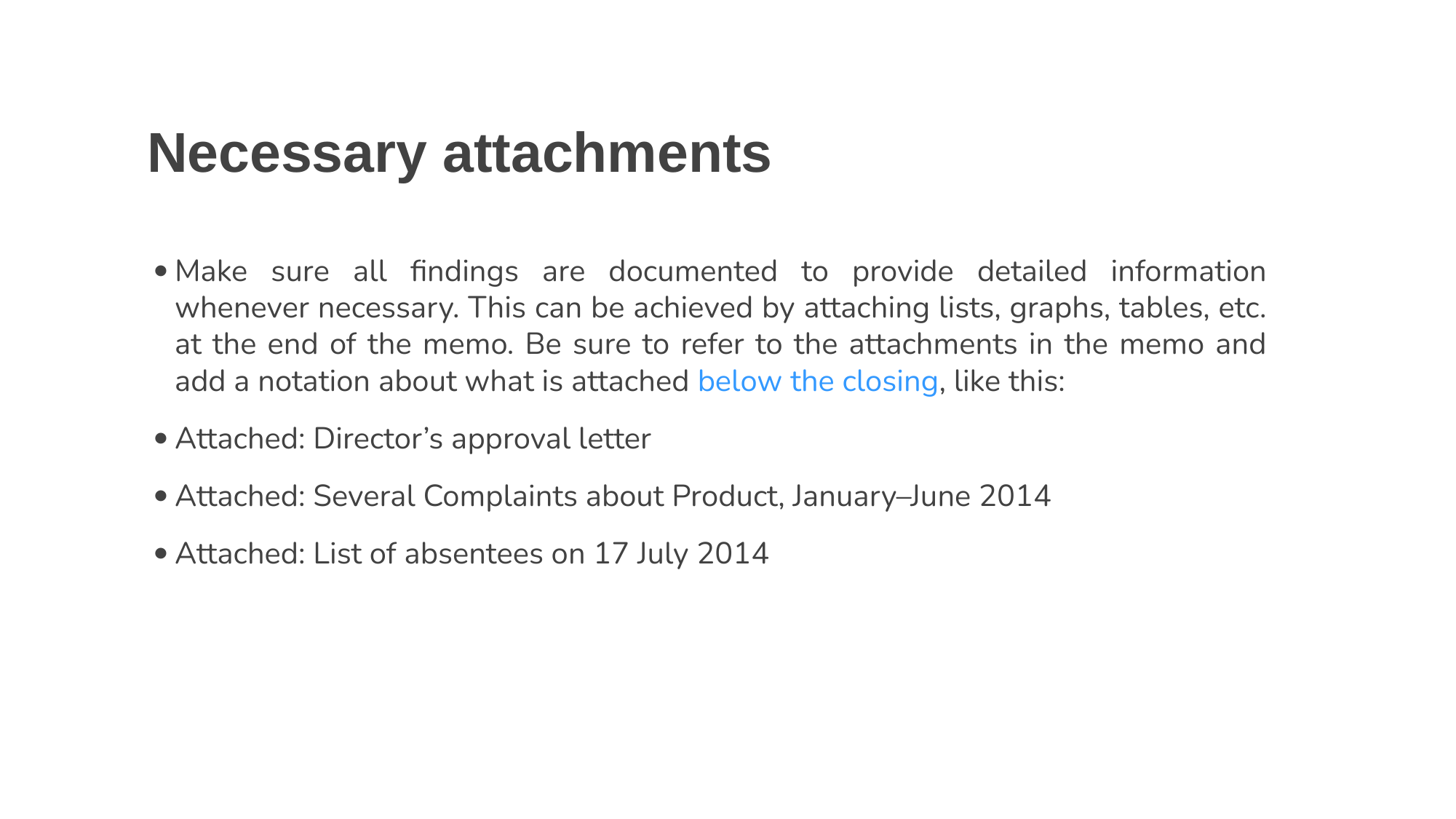

# Necessary attachments
Make sure all findings are documented to provide detailed information whenever necessary. This can be achieved by attaching lists, graphs, tables, etc. at the end of the memo. Be sure to refer to the attachments in the memo and add a notation about what is attached below the closing, like this:
Attached: Director’s approval letter
Attached: Several Complaints about Product, January–June 2014
Attached: List of absentees on 17 July 2014